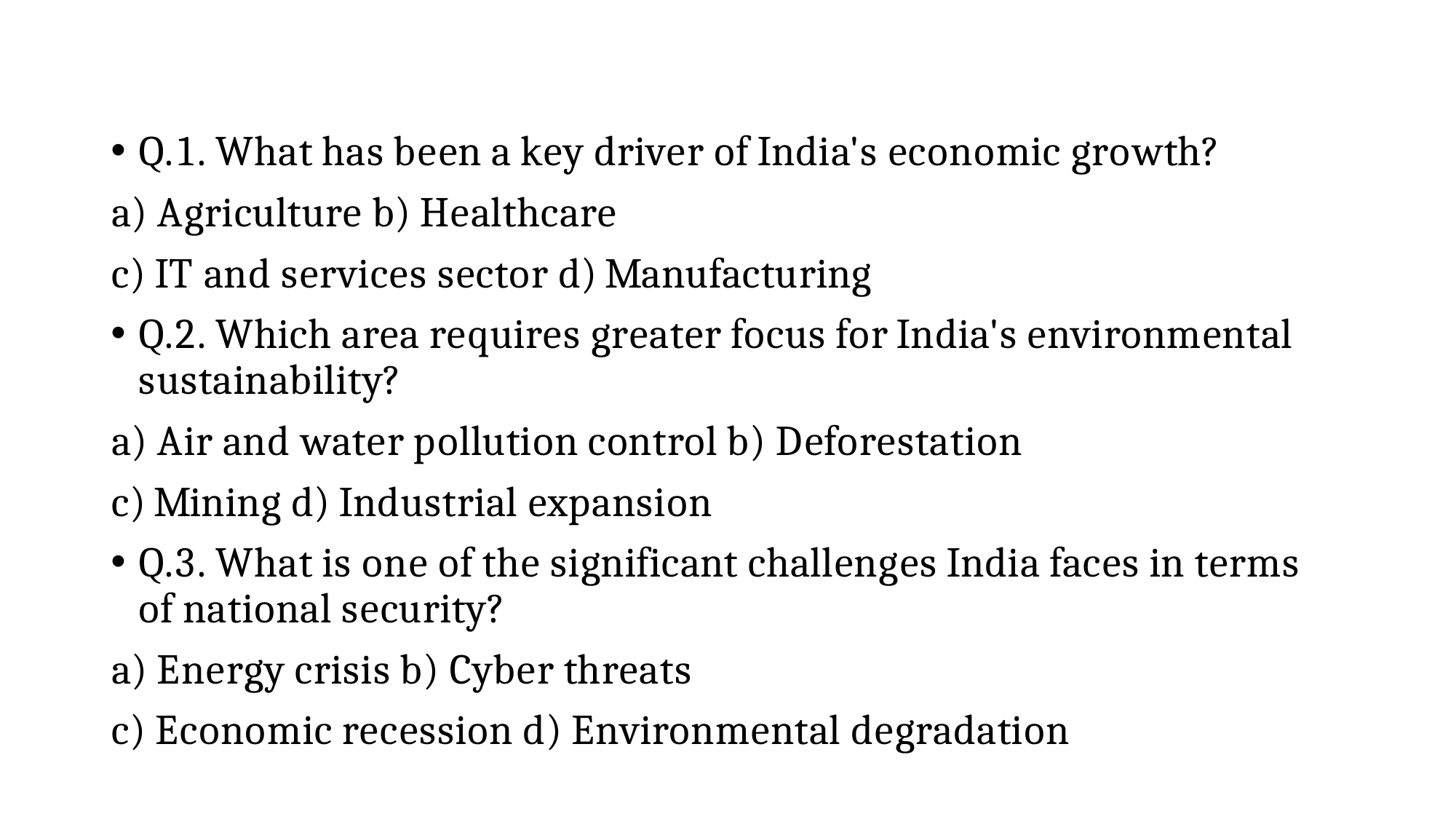

Q.1. What has been a key driver of India's economic growth?
a) Agriculture b) Healthcare
c) IT and services sector d) Manufacturing
Q.2. Which area requires greater focus for India's environmental sustainability?
a) Air and water pollution control b) Deforestation
c) Mining d) Industrial expansion
Q.3. What is one of the significant challenges India faces in terms of national security?
a) Energy crisis b) Cyber threats
c) Economic recession d) Environmental degradation